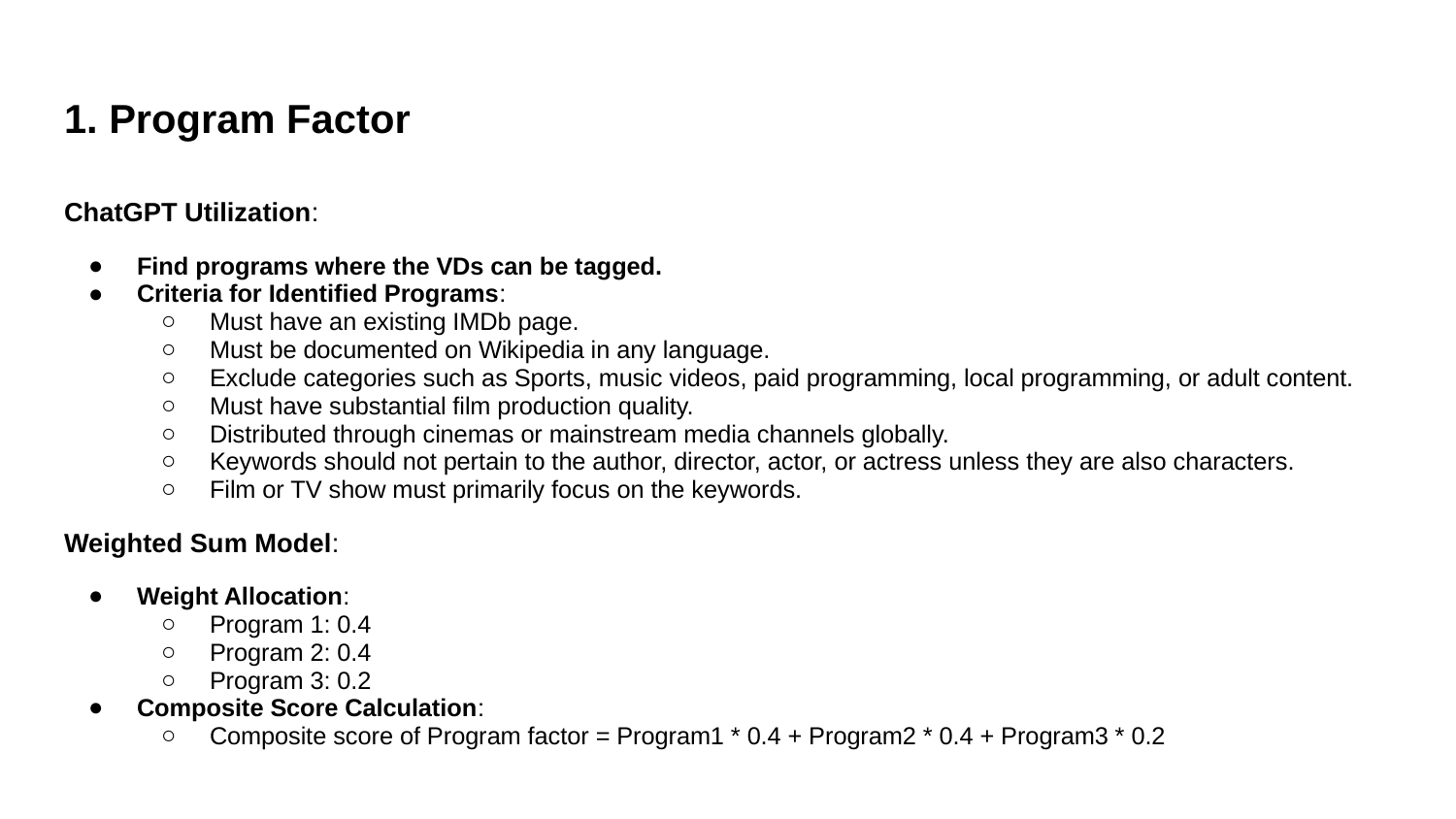

# 1. Program Factor
ChatGPT Utilization:
Find programs where the VDs can be tagged.
Criteria for Identified Programs:
Must have an existing IMDb page.
Must be documented on Wikipedia in any language.
Exclude categories such as Sports, music videos, paid programming, local programming, or adult content.
Must have substantial film production quality.
Distributed through cinemas or mainstream media channels globally.
Keywords should not pertain to the author, director, actor, or actress unless they are also characters.
Film or TV show must primarily focus on the keywords.
Weighted Sum Model:
Weight Allocation:
Program 1: 0.4
Program 2: 0.4
Program 3: 0.2
Composite Score Calculation:
Composite score of Program factor = Program1 * 0.4 + Program2 * 0.4 + Program3 * 0.2